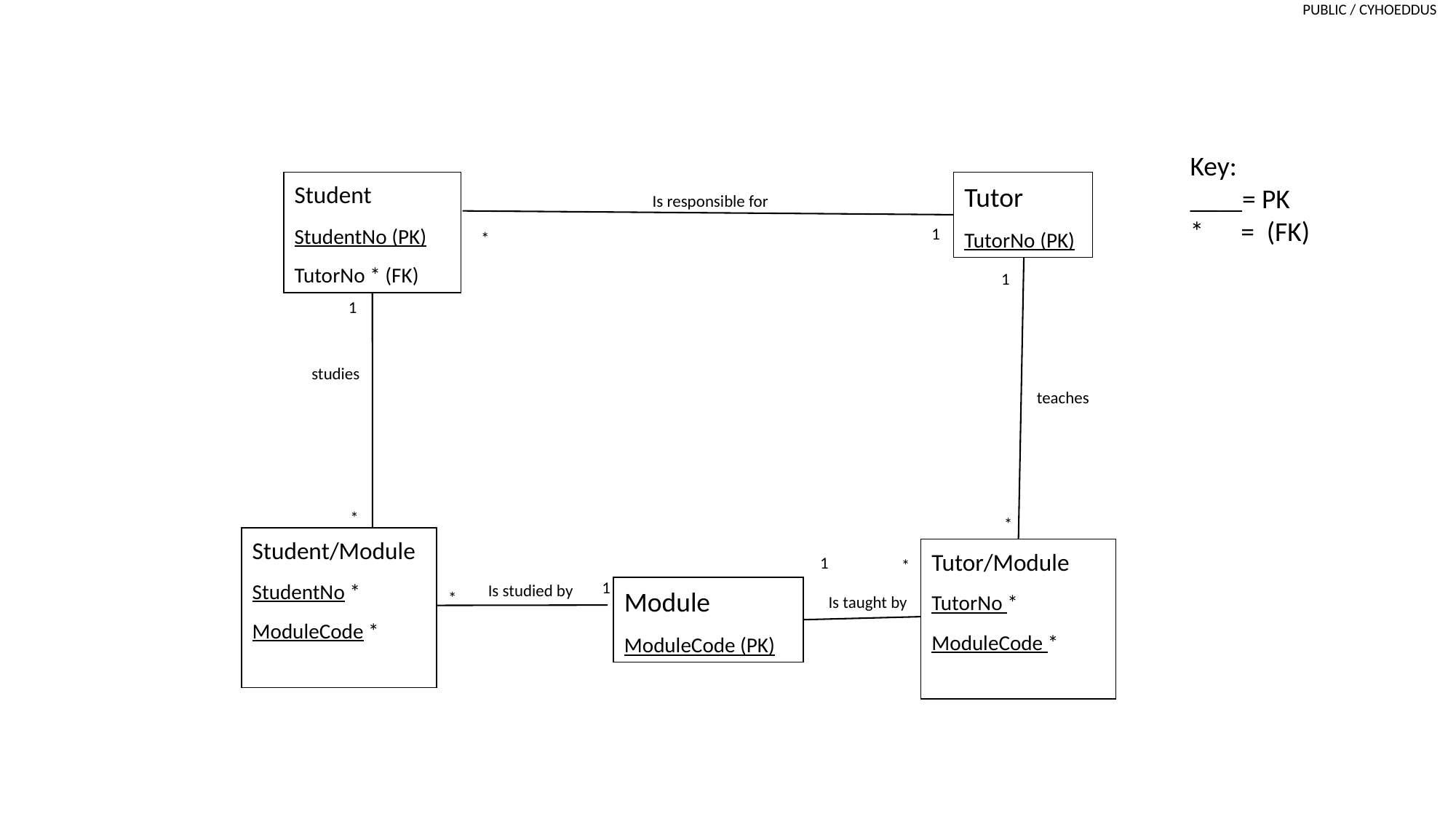

Key:
__    = PK
*      =  (FK)
Student
StudentNo (PK)
TutorNo * (FK)
Tutor
TutorNo (PK)
Is responsible for

1
*

1
1

studies
teaches
*
*
Student/Module
StudentNo *
ModuleCode *

Tutor/Module
TutorNo *
ModuleCode *

1
*
1
Is studied by
Module
ModuleCode (PK)
*
Is taught by